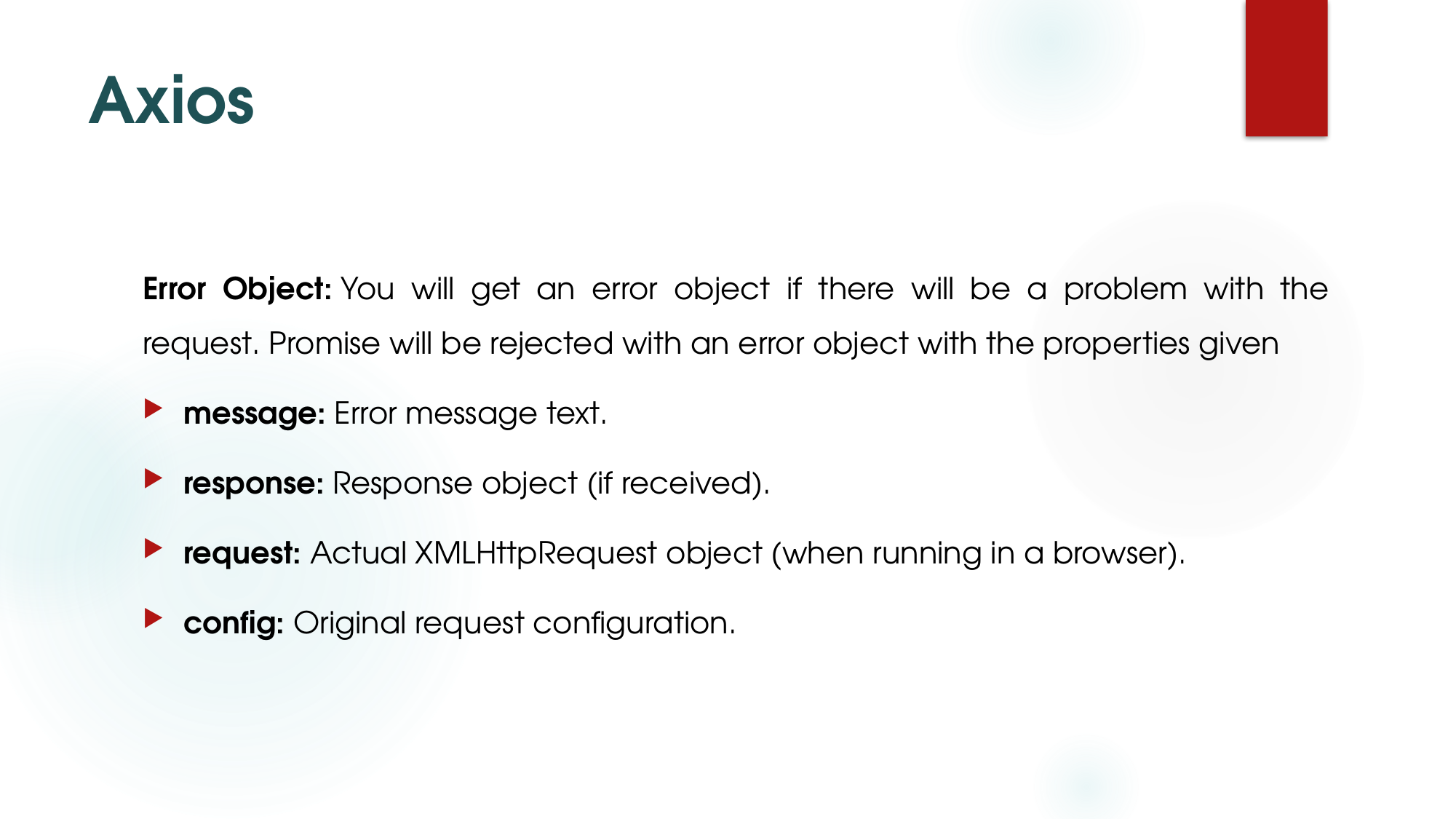

# Axios
Error Object: You will get an error object if there will be a problem with the request. Promise will be rejected with an error object with the properties given
message: Error message text.
response: Response object (if received).
request: Actual XMLHttpRequest object (when running in a browser).
config: Original request configuration.